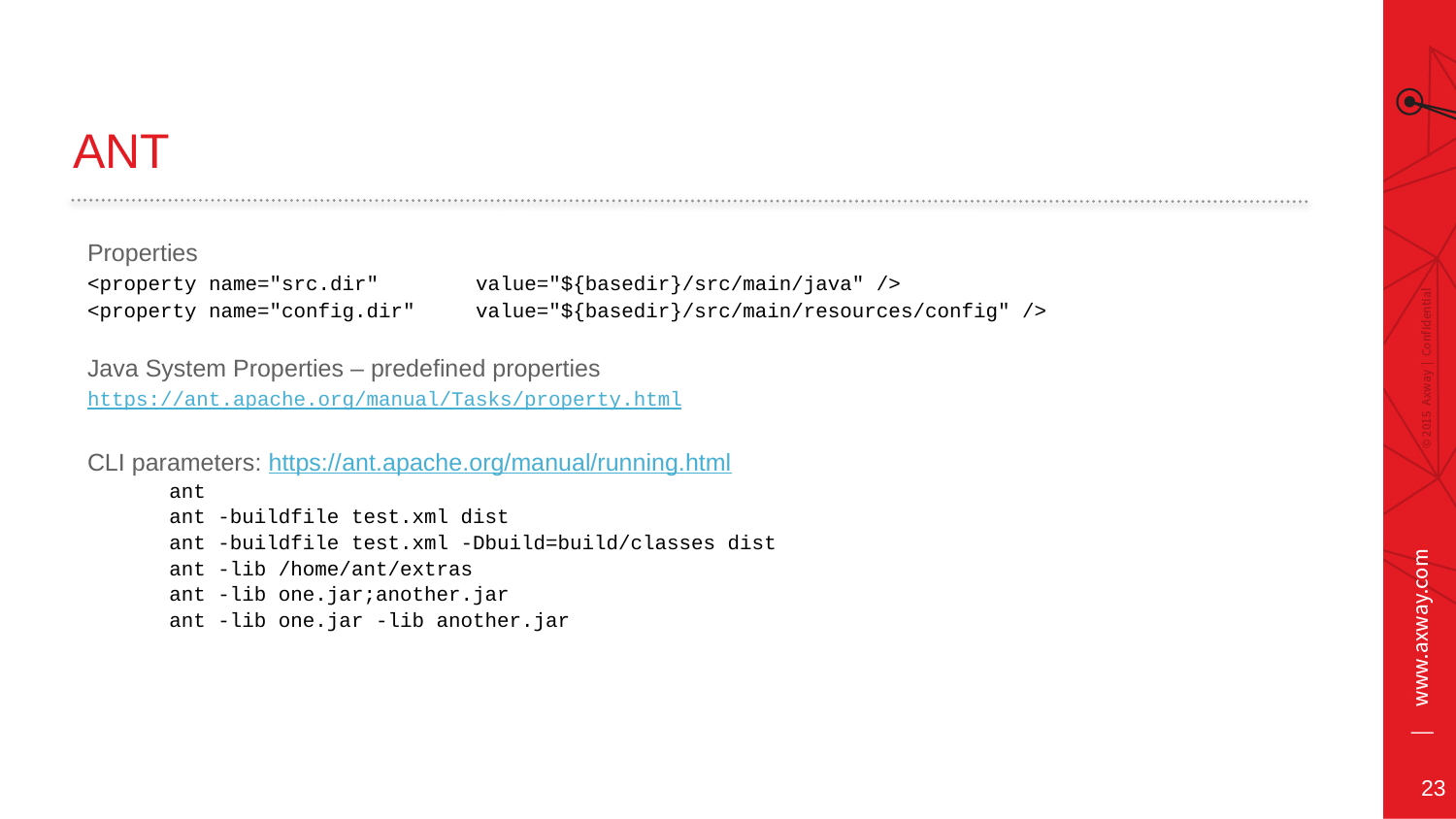

# ANT
Properties
<property name="src.dir"        value="${basedir}/src/main/java" />
<property name="config.dir"     value="${basedir}/src/main/resources/config" />

Java System Properties – predefined properties
https://ant.apache.org/manual/Tasks/property.html

CLI parameters: https://ant.apache.org/manual/running.html
ant
ant -buildfile test.xml dist
ant -buildfile test.xml -Dbuild=build/classes dist
ant -lib /home/ant/extras
ant -lib one.jar;another.jar
ant -lib one.jar -lib another.jar

23